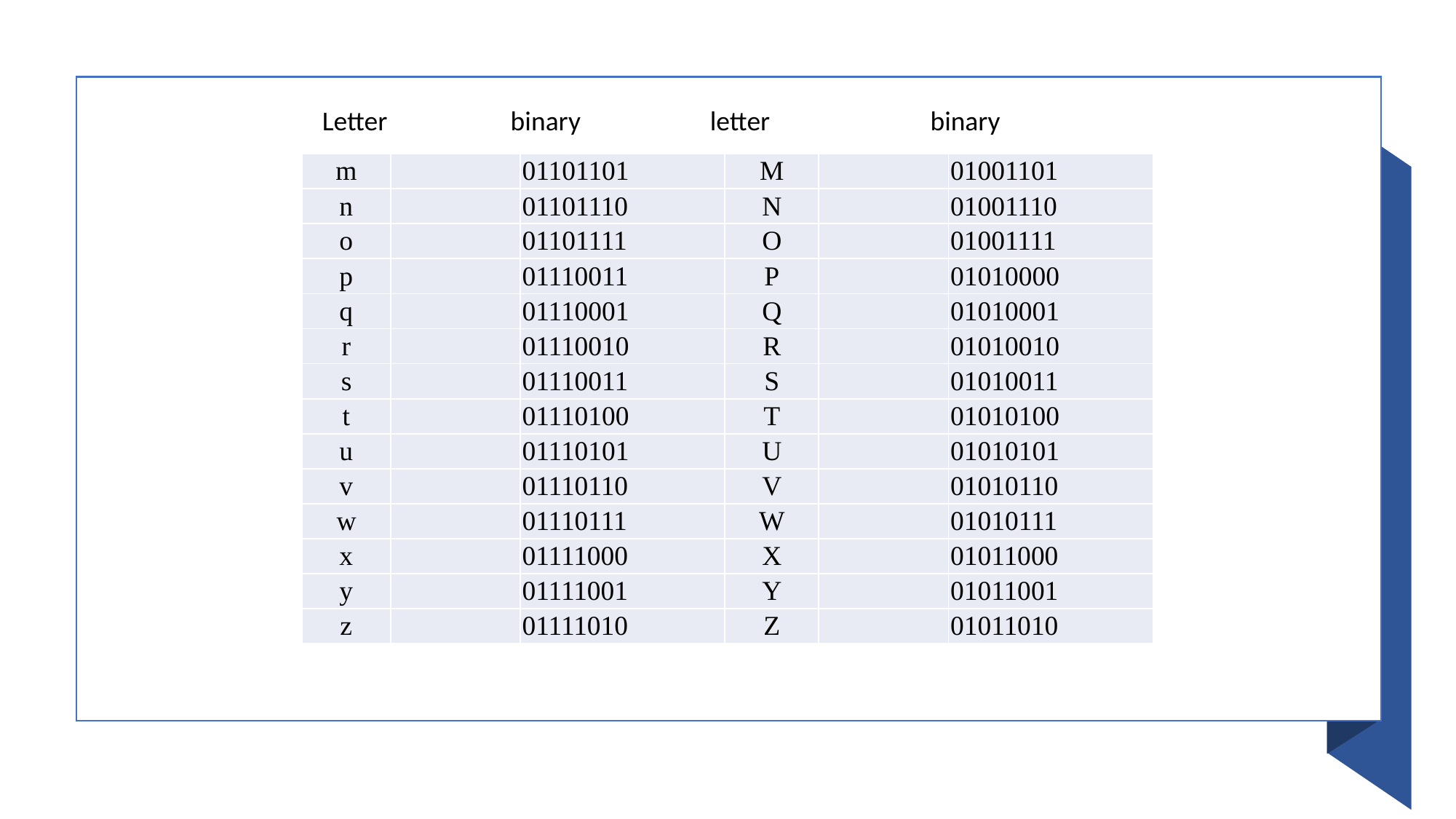

Letter                    binary                     letter                          binary

| m |  | 01101101 | M |  | 01001101 |
| --- | --- | --- | --- | --- | --- |
| n |  | 01101110 | N |  | 01001110 |
| o |  | 01101111 | O |  | 01001111 |
| p |  | 01110011 | P |  | 01010000 |
| q |  | 01110001 | Q |  | 01010001 |
| r |  | 01110010 | R |  | 01010010 |
| s |  | 01110011 | S |  | 01010011 |
| t |  | 01110100 | T |  | 01010100 |
| u |  | 01110101 | U |  | 01010101 |
| v |  | 01110110 | V |  | 01010110 |
| w |  | 01110111 | W |  | 01010111 |
| x |  | 01111000 | X |  | 01011000 |
| y |  | 01111001 | Y |  | 01011001 |
| z |  | 01111010 | Z |  | 01011010 |